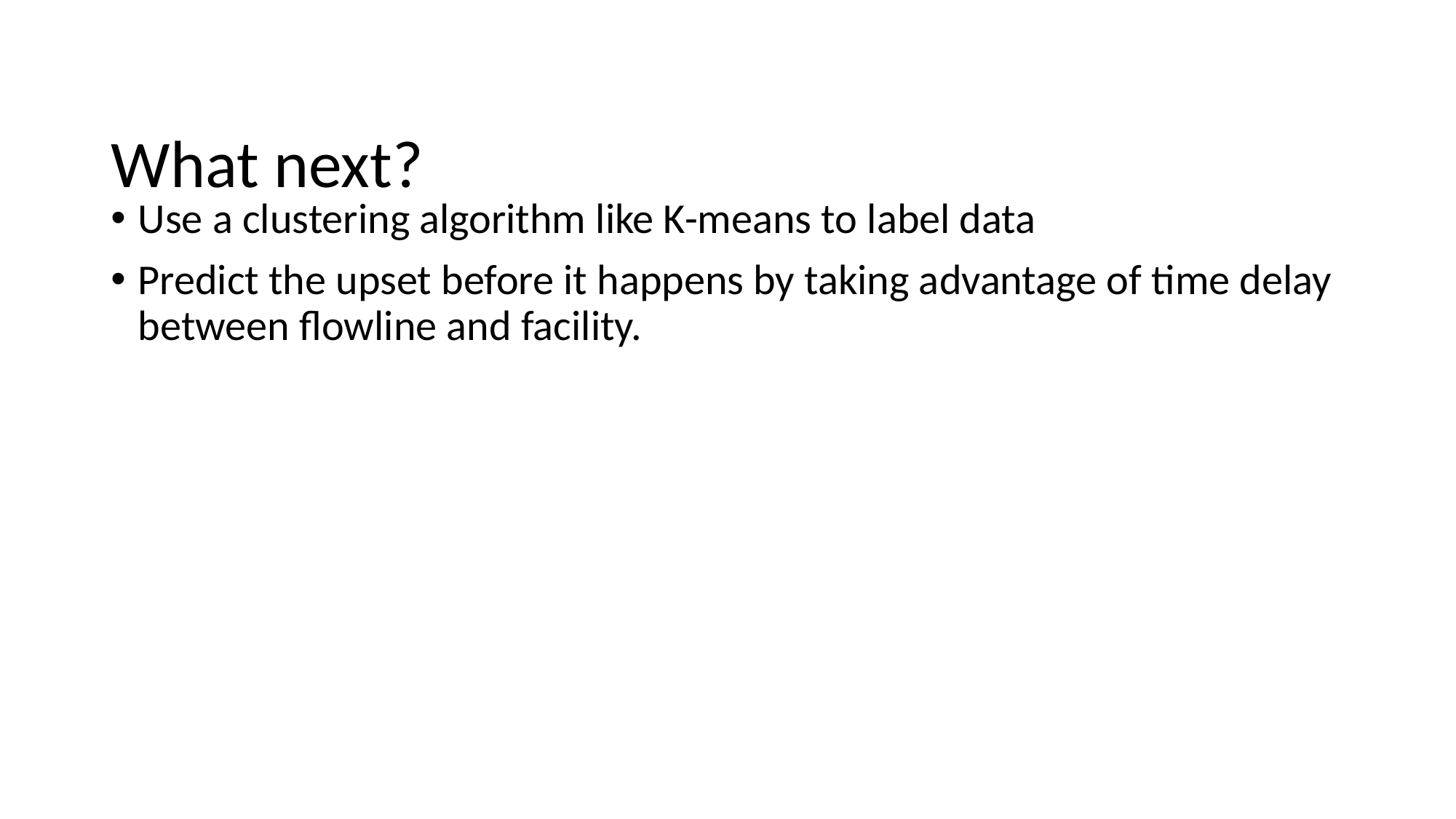

# What next?
Use a clustering algorithm like K-means to label data
Predict the upset before it happens by taking advantage of time delay between flowline and facility.